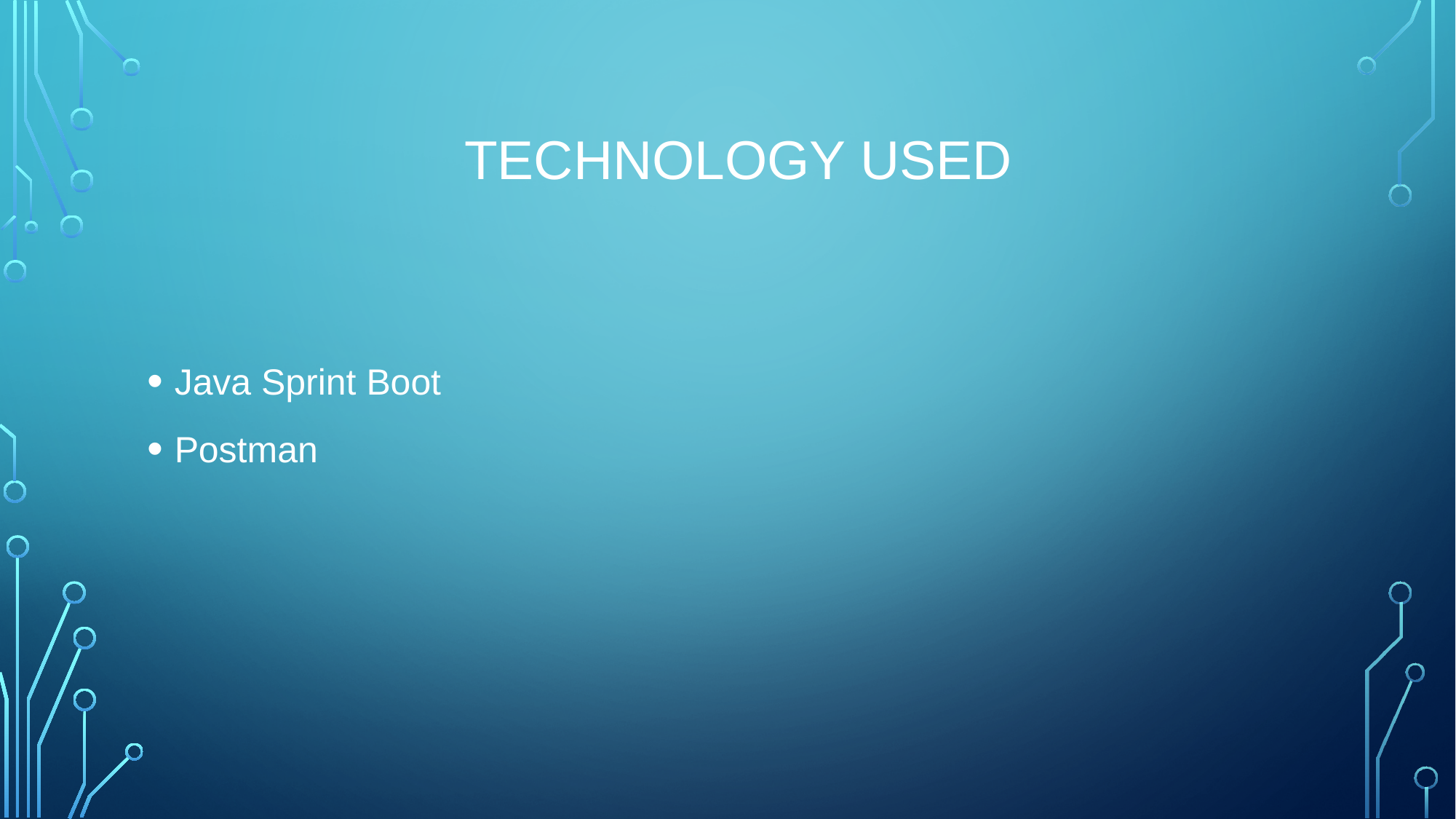

# Technology used
Java Sprint Boot
Postman